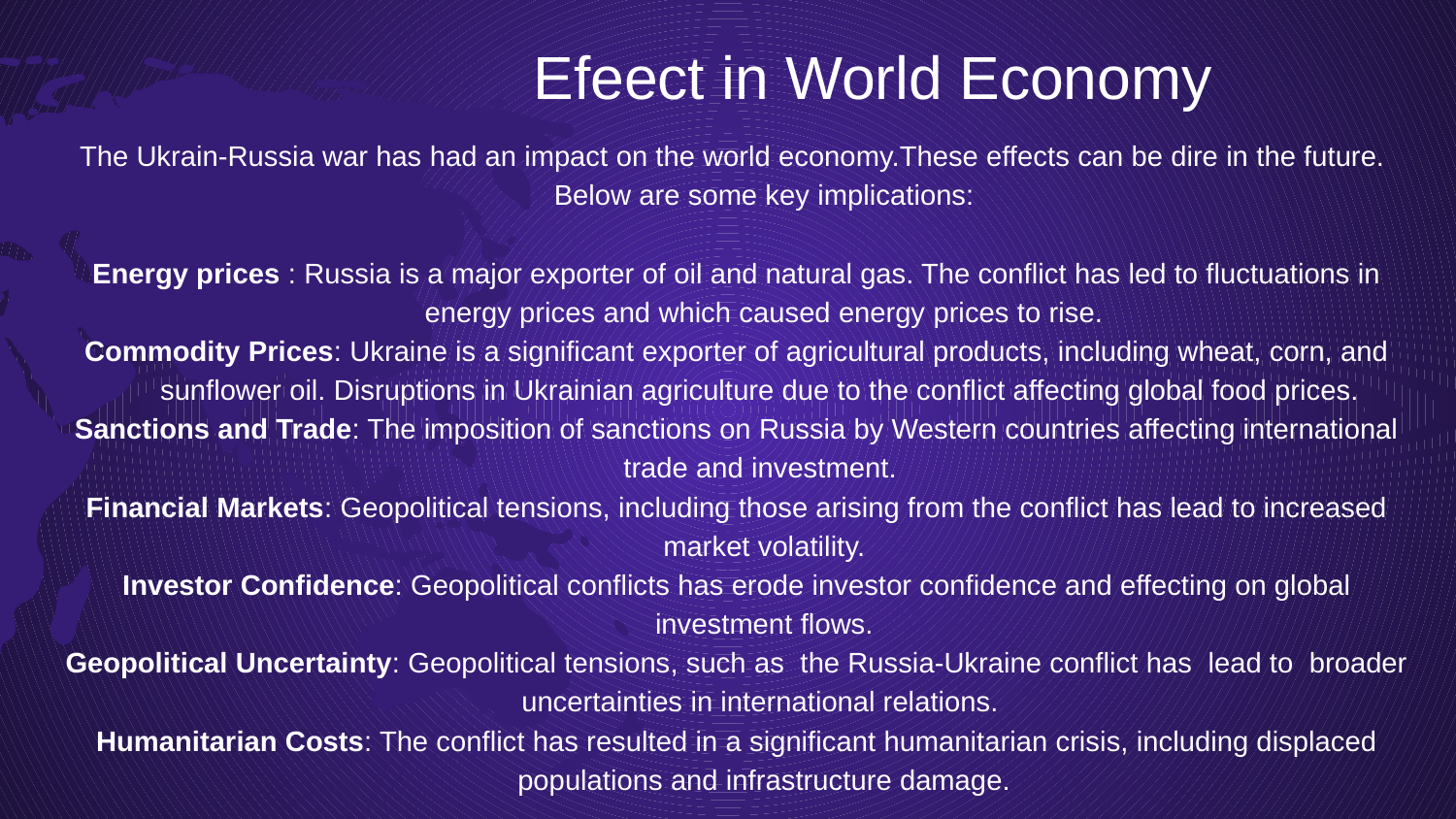

# Efeect in World Economy
The Ukrain-Russia war has had an impact on the world economy.These effects can be dire in the future.  Below are some key implications:

Energy prices : Russia is a major exporter of oil and natural gas. The conflict has led to fluctuations in energy prices and which caused energy prices to rise.
Commodity Prices: Ukraine is a significant exporter of agricultural products, including wheat, corn, and sunflower oil. Disruptions in Ukrainian agriculture due to the conflict affecting global food prices.
Sanctions and Trade: The imposition of sanctions on Russia by Western countries affecting international trade and investment.
Financial Markets: Geopolitical tensions, including those arising from the conflict has lead to increased market volatility.
Investor Confidence: Geopolitical conflicts has erode investor confidence and effecting on global investment flows.
Geopolitical Uncertainty: Geopolitical tensions, such as  the Russia-Ukraine conflict has  lead to  broader uncertainties in international relations.
Humanitarian Costs: The conflict has resulted in a significant humanitarian crisis, including displaced populations and infrastructure damage.